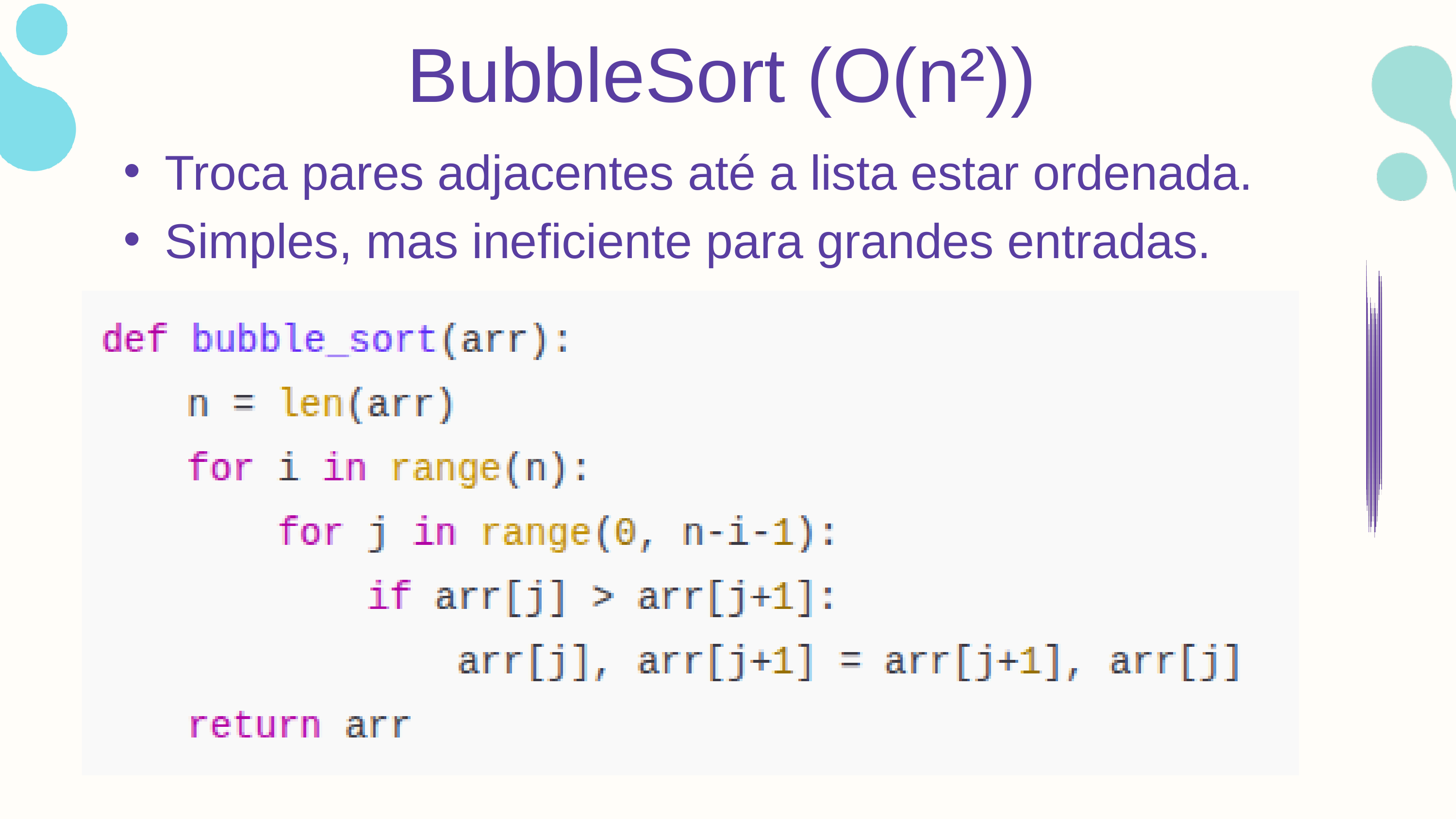

BubbleSort (O(n²))
Troca pares adjacentes até a lista estar ordenada.
Simples, mas ineficiente para grandes entradas.